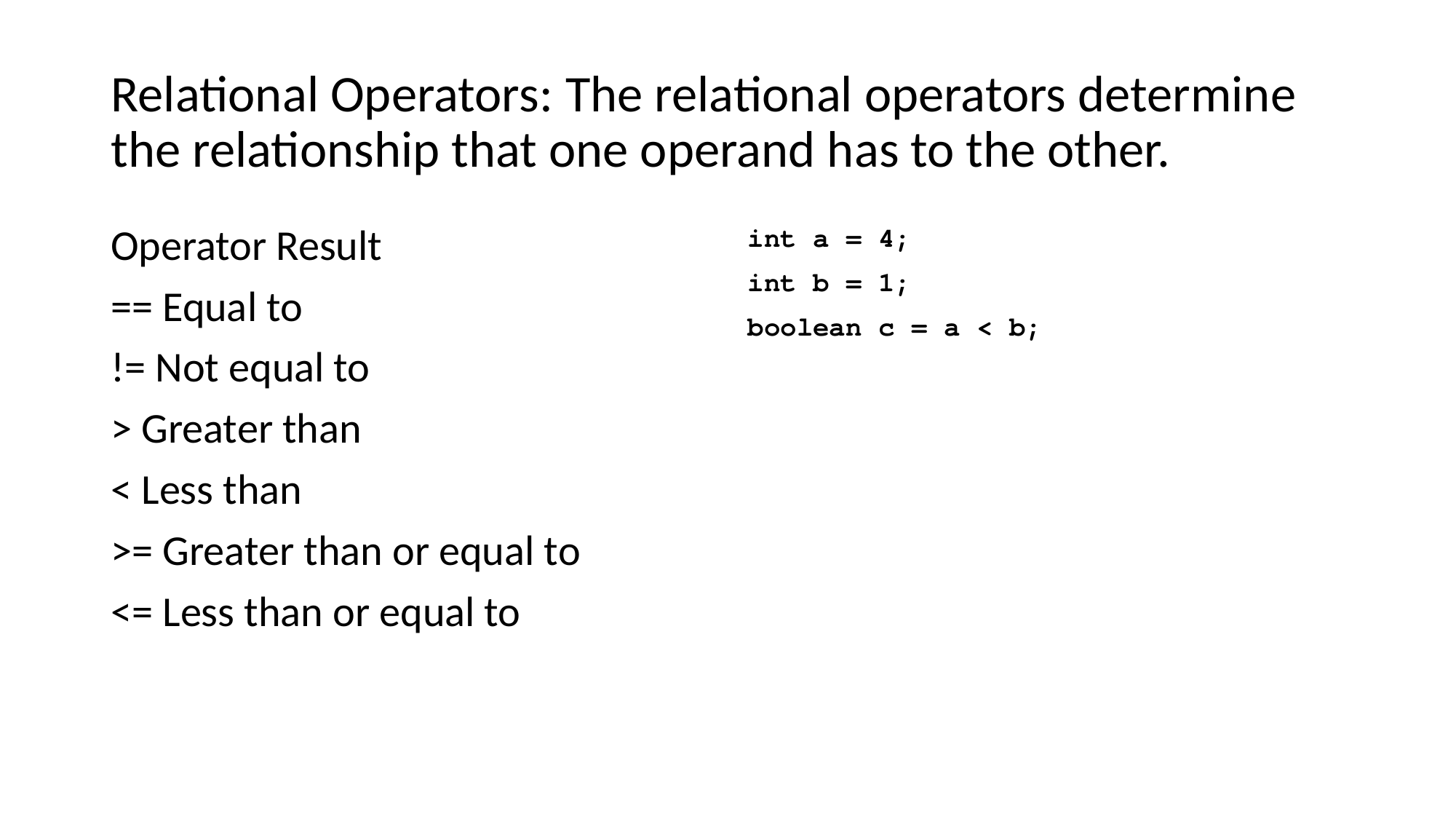

# Relational Operators: The relational operators determine the relationship that one operand has to the other.
Operator Result
== Equal to
!= Not equal to
> Greater than
< Less than
>= Greater than or equal to
<= Less than or equal to
int a = 4;
int b = 1;
boolean c = a < b;